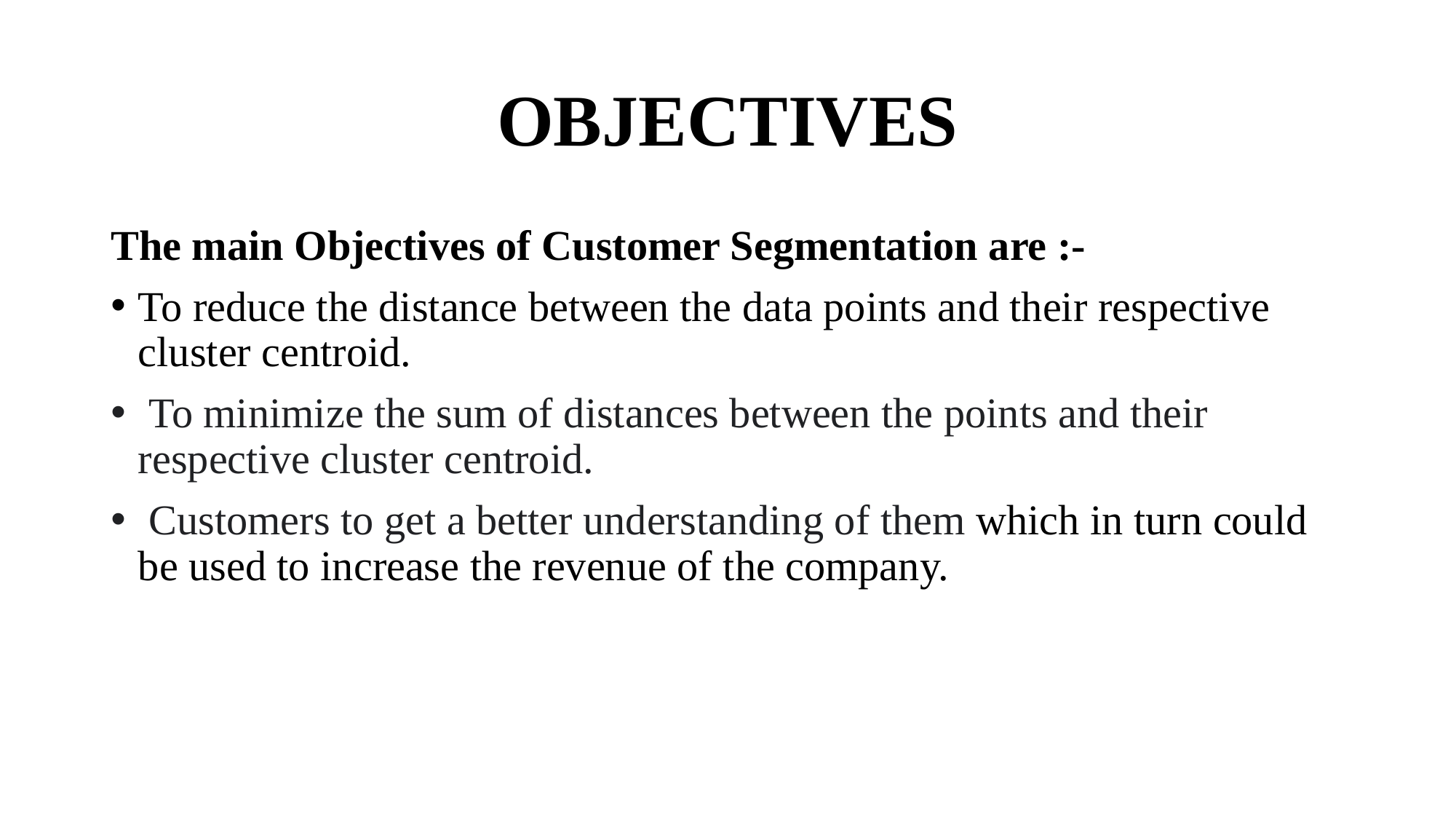

# OBJECTIVES
The main Objectives of Customer Segmentation are :-
To reduce the distance between the data points and their respective cluster centroid.
 To minimize the sum of distances between the points and their respective cluster centroid.
 Customers to get a better understanding of them which in turn could be used to increase the revenue of the company.